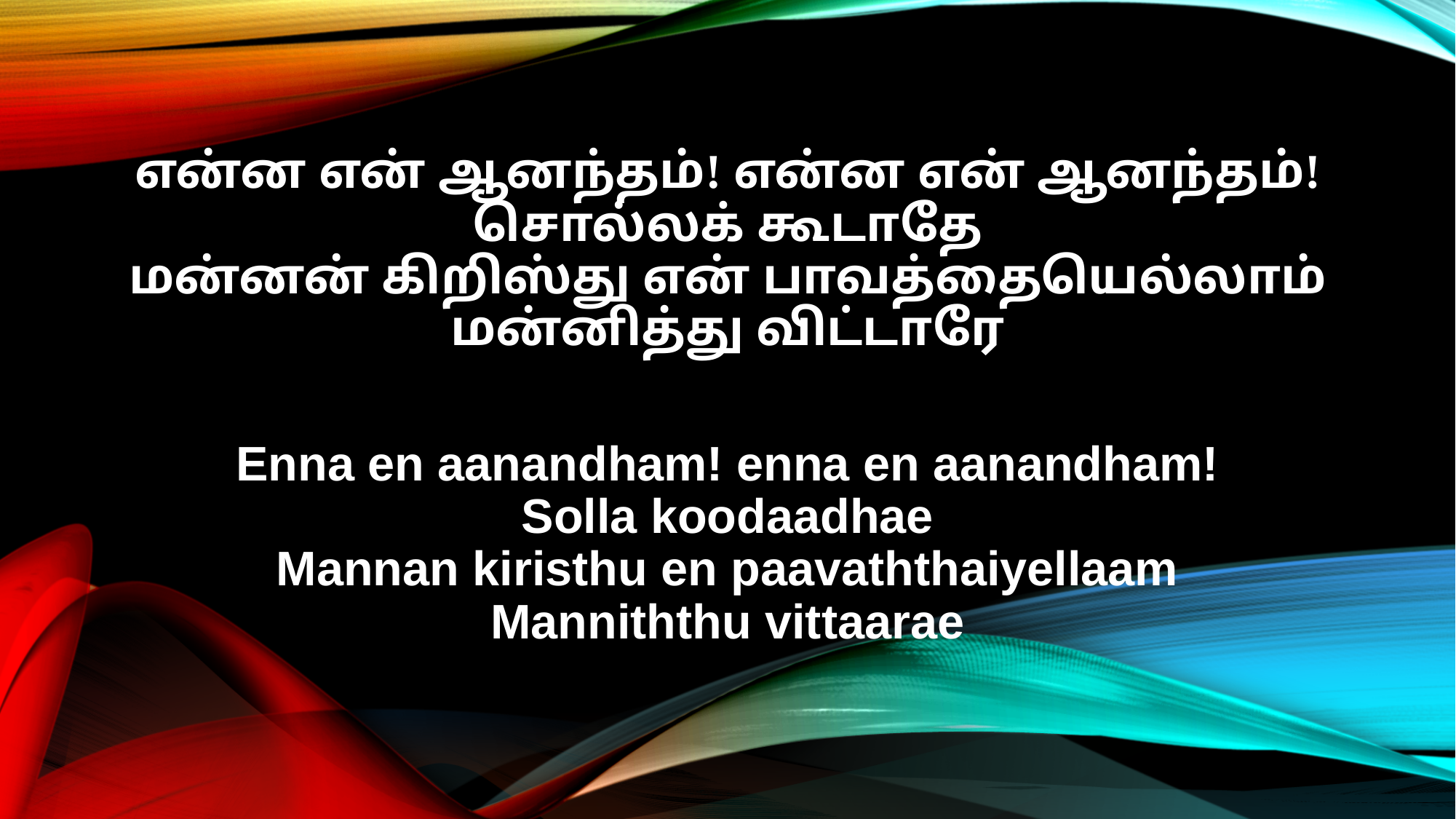

என்ன என் ஆனந்தம்! என்ன என் ஆனந்தம்!
சொல்லக் கூடாதே
மன்னன் கிறிஸ்து என் பாவத்தையெல்லாம்
மன்னித்து விட்டாரே

Enna en aanandham! enna en aanandham!
Solla koodaadhae
Mannan kiristhu en paavaththaiyellaam
Manniththu vittaarae